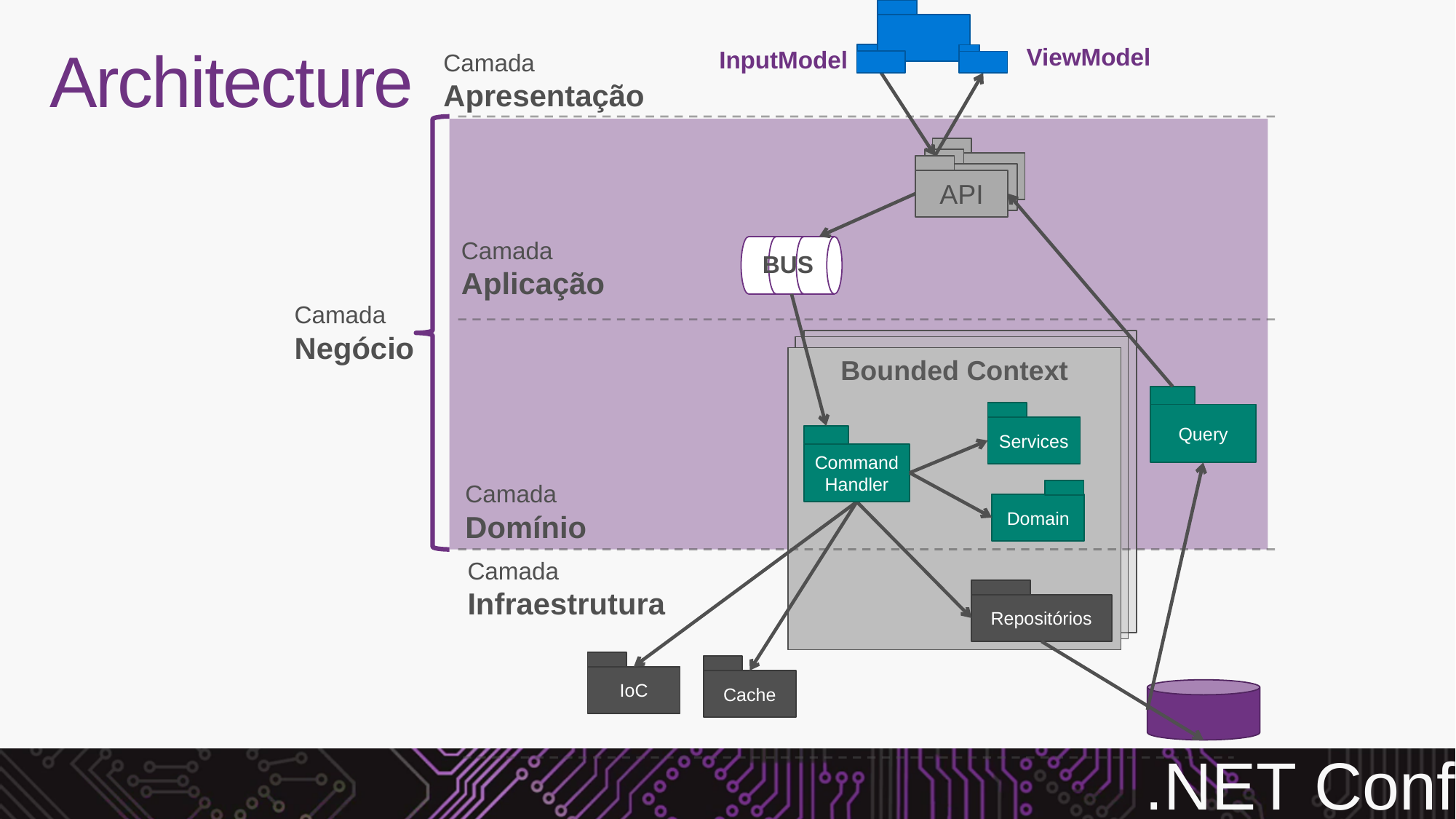

# Architecture
ViewModel
InputModel
Camada
Apresentação

API

API

API
Camada
Aplicação

BUS
Camada
Negócio

Bounded Context

Query

Services

Command Handler
Camada
Domínio

Domain
Camada
Infraestrutura

Repositórios

IoC

Cache